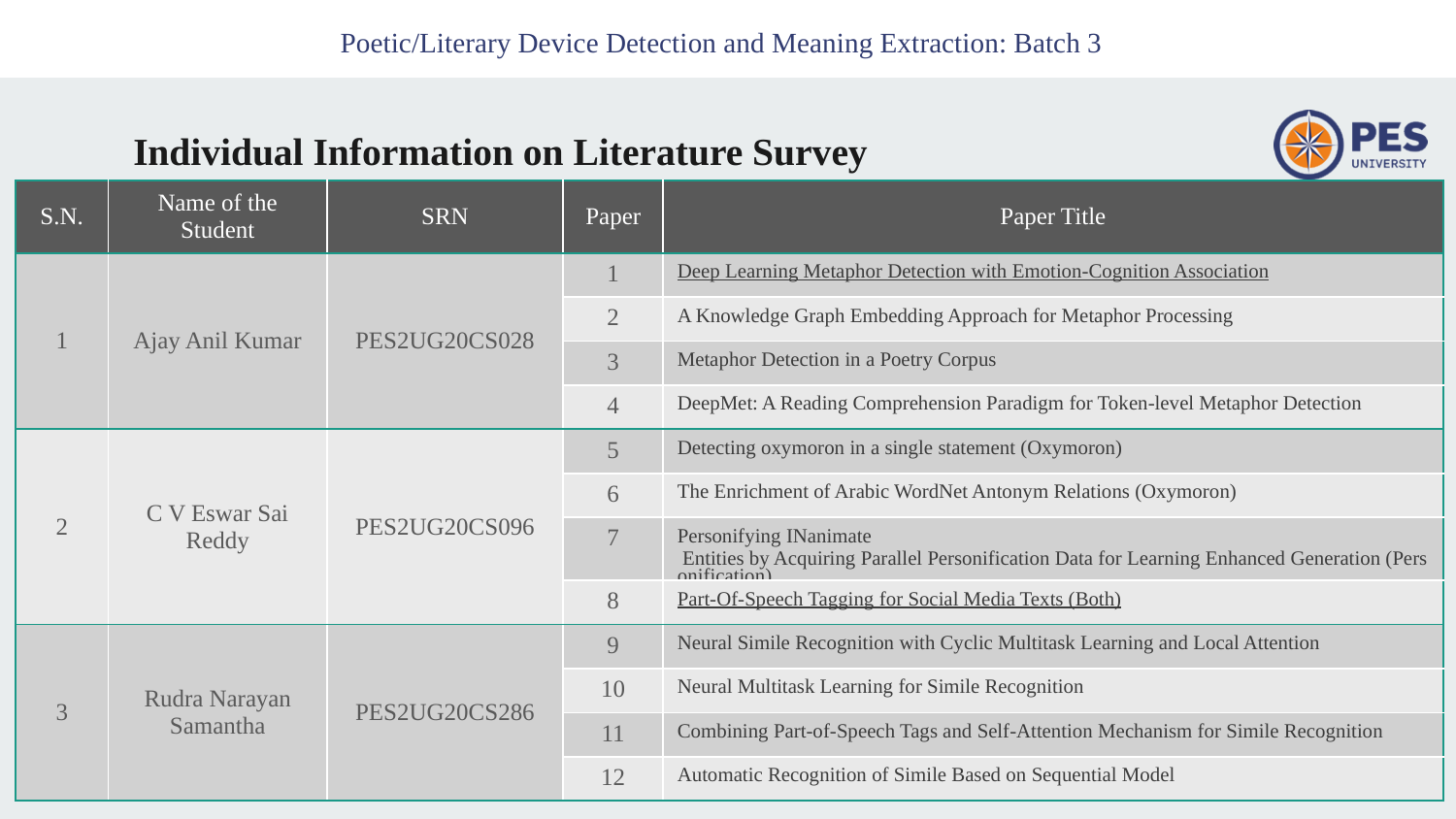

Poetic/Literary Device Detection and Meaning Extraction: Batch 3
# Individual Information on Literature Survey
| S.N. | Name of the Student | SRN | Paper | Paper Title |
| --- | --- | --- | --- | --- |
| 1 | Ajay Anil Kumar | PES2UG20CS028 | 1 | Deep Learning Metaphor Detection with Emotion-Cognition Association |
|  |  |  | 2 | A Knowledge Graph Embedding Approach for Metaphor Processing |
|  |  |  | 3 | Metaphor Detection in a Poetry Corpus |
|  |  |  | 4 | DeepMet: A Reading Comprehension Paradigm for Token-level Metaphor Detection |
| 2 | C V Eswar Sai Reddy | PES2UG20CS096 | 5 | Detecting oxymoron in a single statement (Oxymoron) |
|  |  |  | 6 | The Enrichment of Arabic WordNet Antonym Relations (Oxymoron) |
|  |  |  | 7 | Personifying INanimate Entities by Acquiring Parallel Personification Data for Learning Enhanced Generation (Personification) |
|  |  |  | 8 | Part-Of-Speech Tagging for Social Media Texts (Both) |
| 3 | Rudra Narayan Samantha | PES2UG20CS286 | 9 | Neural Simile Recognition with Cyclic Multitask Learning and Local Attention |
|  |  |  | 10 | Neural Multitask Learning for Simile Recognition |
|  |  |  | 11 | Combining Part-of-Speech Tags and Self-Attention Mechanism for Simile Recognition |
|  |  |  | 12 | Automatic Recognition of Simile Based on Sequential Model |